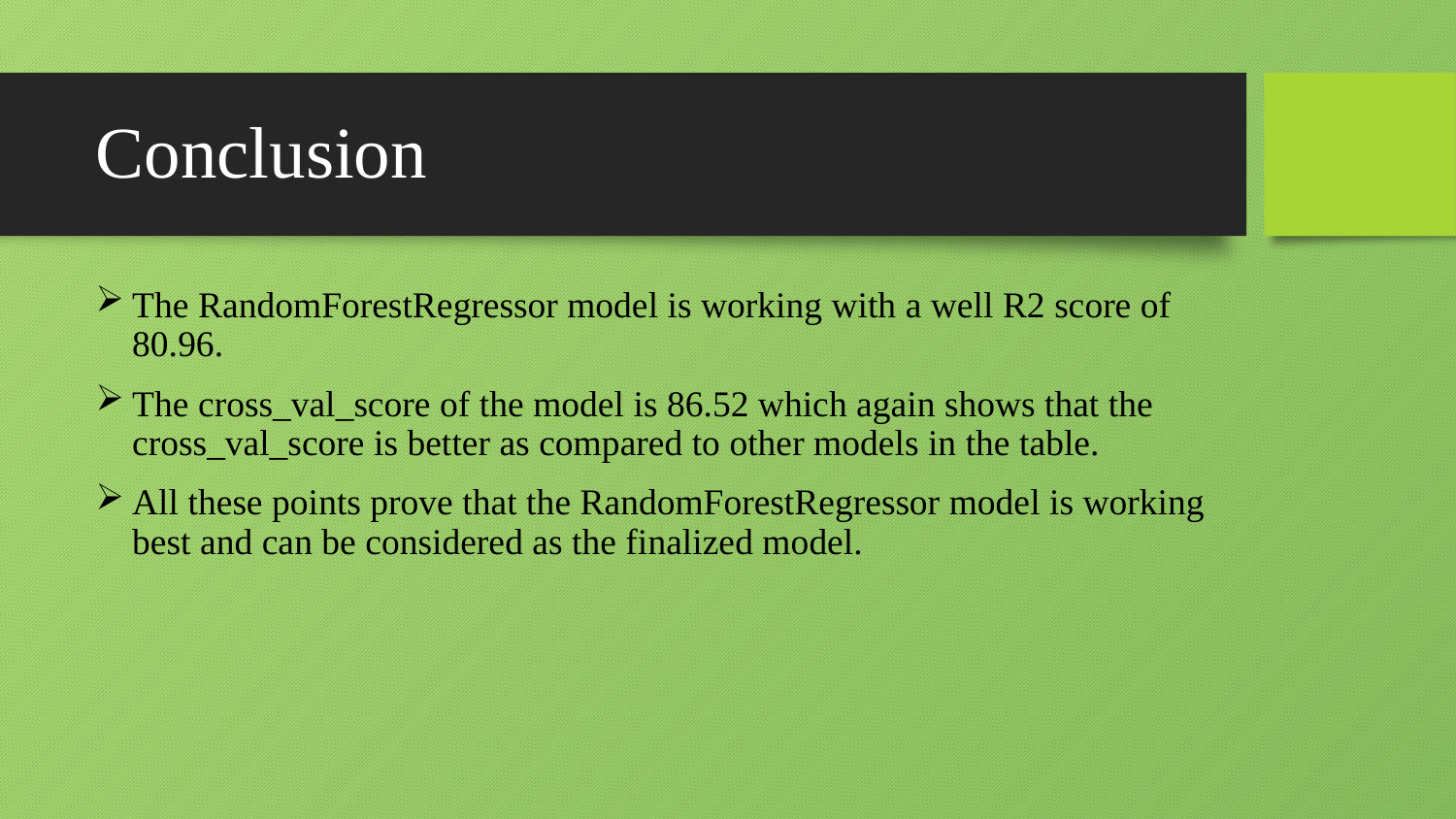

# Conclusion
The RandomForestRegressor model is working with a well R2 score of  80.96.
The cross_val_score of the model is 86.52 which again shows that the cross_val_score is better as compared to other models in the table.
All these points prove that the RandomForestRegressor model is working best and can be considered as the finalized model.